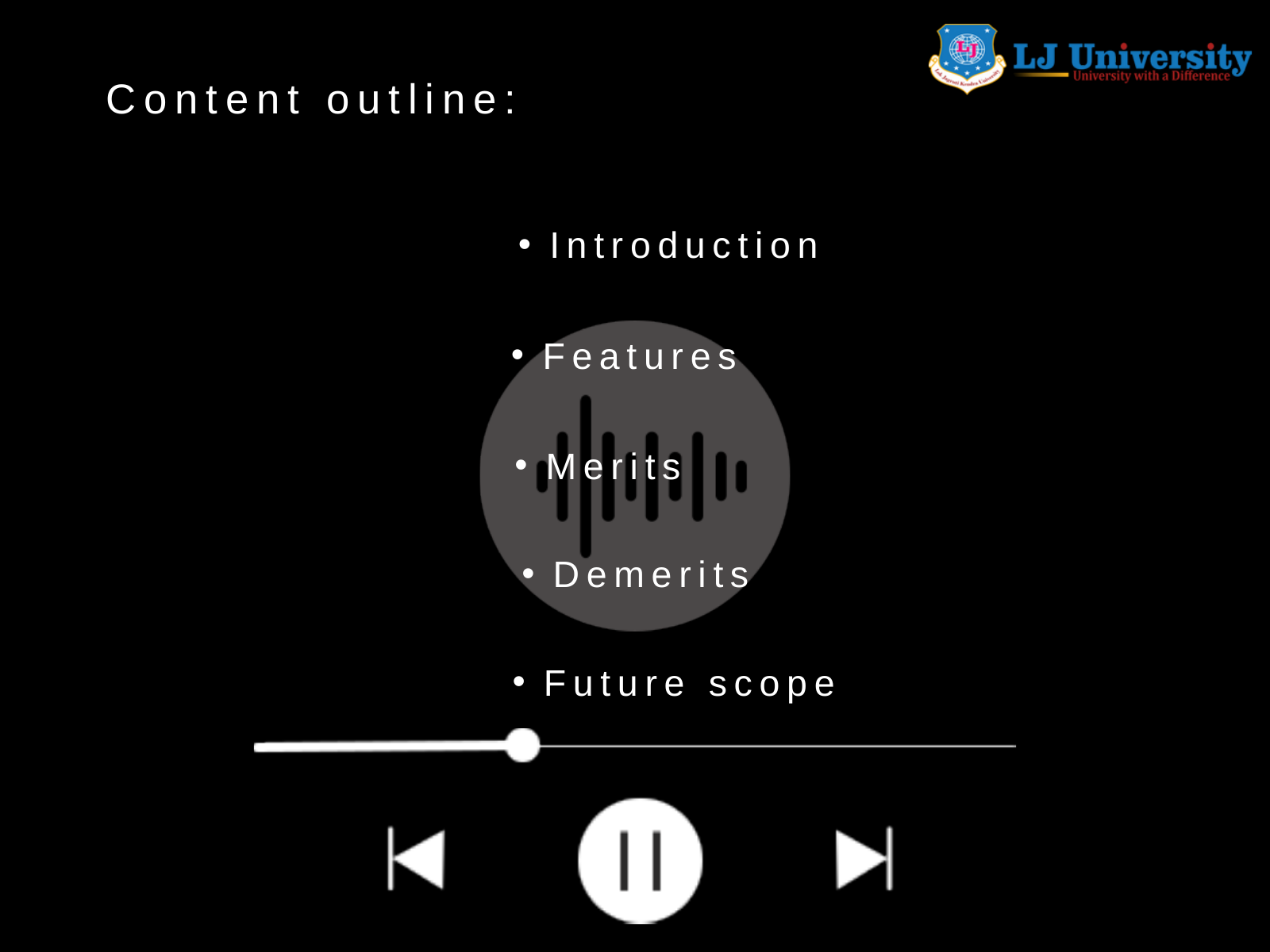

Content outline:
Introduction

Features
Merits
Demerits
Future scope